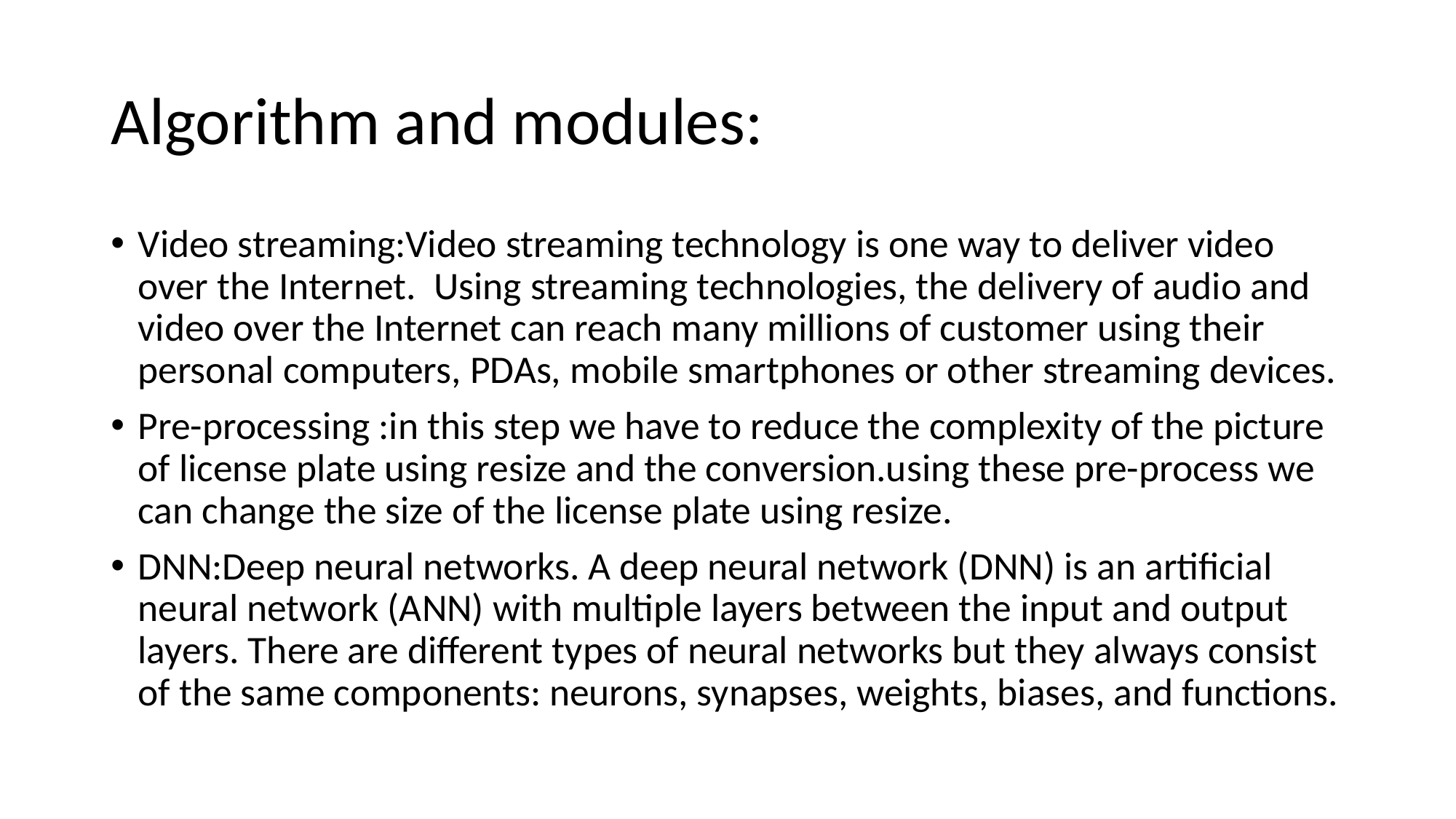

# Algorithm and modules:
Video streaming:Video streaming technology is one way to deliver video over the Internet.  Using streaming technologies, the delivery of audio and video over the Internet can reach many millions of customer using their personal computers, PDAs, mobile smartphones or other streaming devices.
Pre-processing :in this step we have to reduce the complexity of the picture of license plate using resize and the conversion.using these pre-process we can change the size of the license plate using resize.
DNN:Deep neural networks. A deep neural network (DNN) is an artificial neural network (ANN) with multiple layers between the input and output layers. There are different types of neural networks but they always consist of the same components: neurons, synapses, weights, biases, and functions.